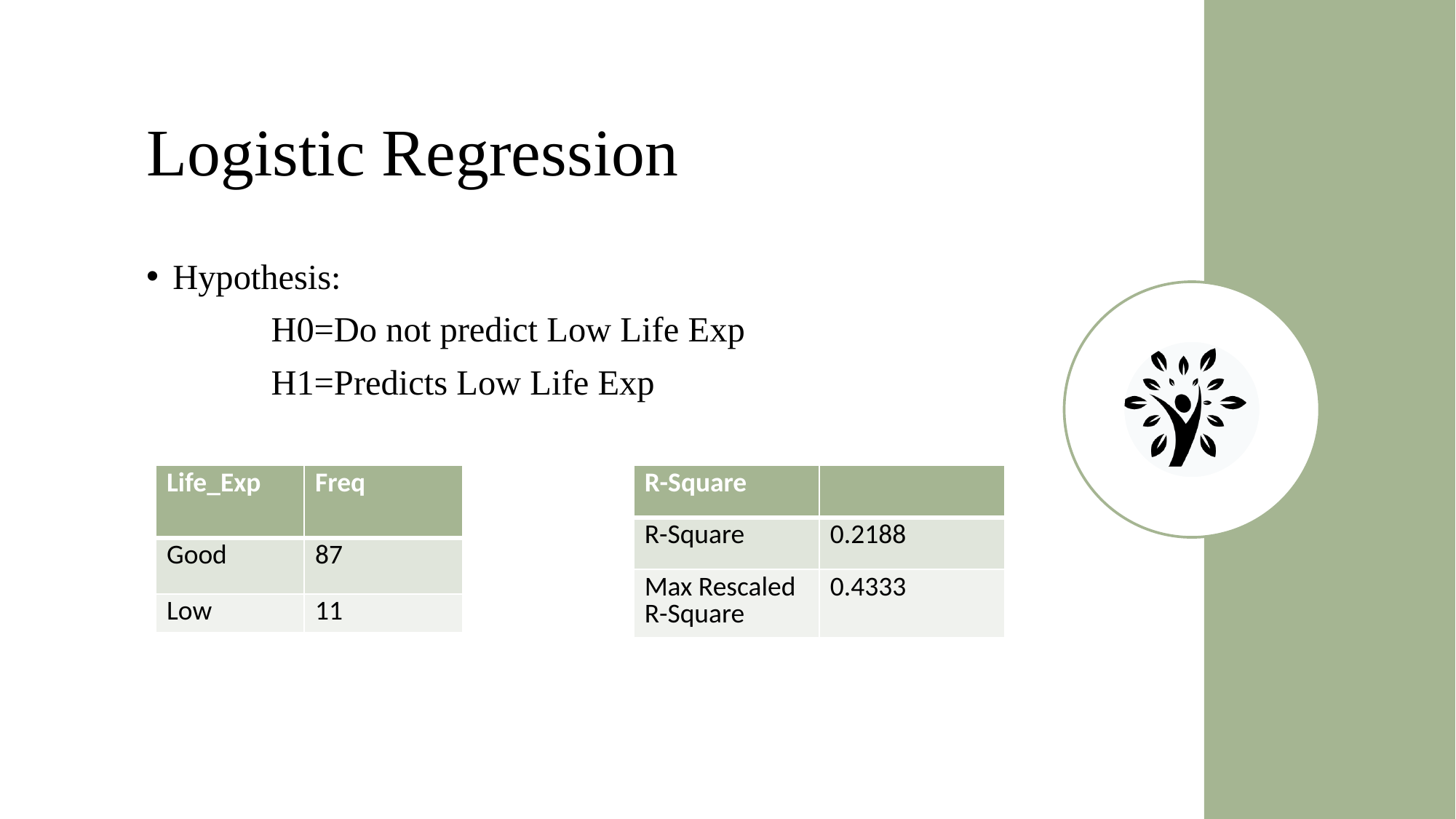

# Logistic Regression

Hypothesis:
              H0=Do not predict Low Life Exp
              H1=Predicts Low Life Exp

| R-Square |  |
| --- | --- |
| R-Square | 0.2188 |
| Max Rescaled R-Square | 0.4333 |
| Life\_Exp | Freq |
| --- | --- |
| Good | 87 |
| Low | 11 |